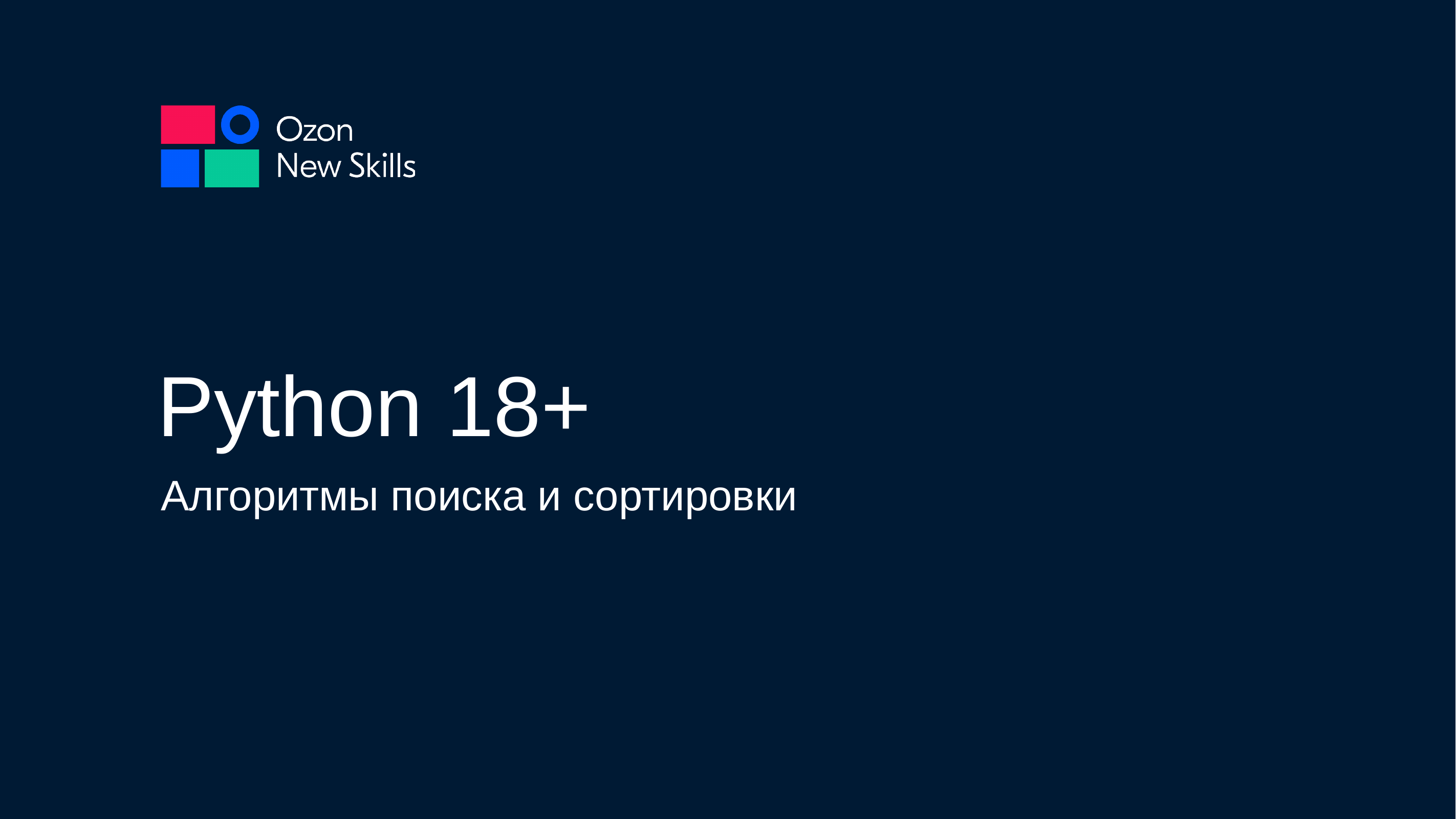

# Python 18+
Алгоритмы поиска и сортировки